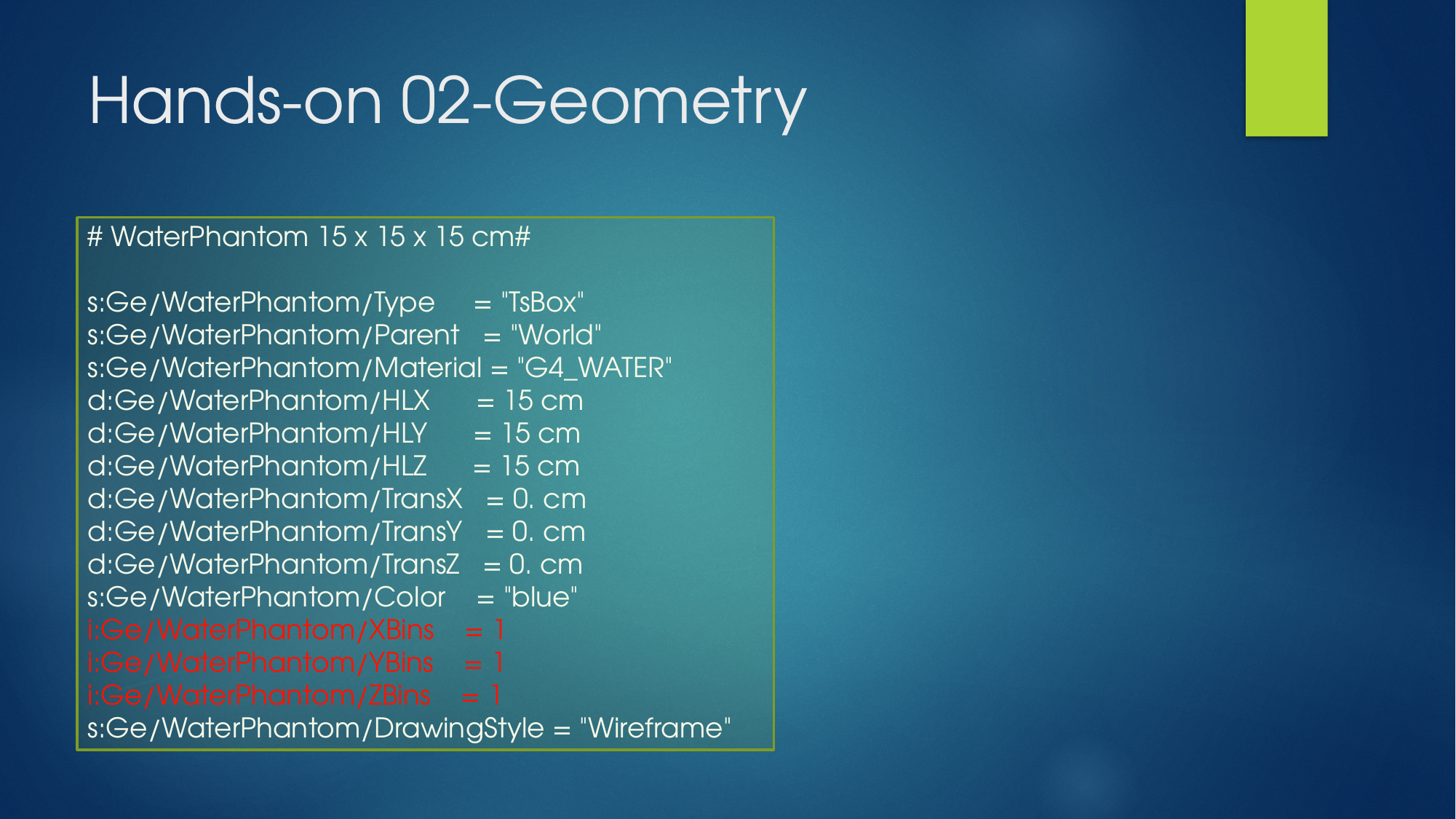

# Hands-on 02-Geometry
# WaterPhantom 15 x 15 x 15 cm#

s:Ge/WaterPhantom/Type     = "TsBox"
s:Ge/WaterPhantom/Parent   = "World"
s:Ge/WaterPhantom/Material = "G4_WATER"
d:Ge/WaterPhantom/HLX      = 15 cm
d:Ge/WaterPhantom/HLY      = 15 cm
d:Ge/WaterPhantom/HLZ      = 15 cm
d:Ge/WaterPhantom/TransX   = 0. cm
d:Ge/WaterPhantom/TransY   = 0. cm
d:Ge/WaterPhantom/TransZ   = 0. cm
s:Ge/WaterPhantom/Color    = "blue"
i:Ge/WaterPhantom/XBins    = 1
i:Ge/WaterPhantom/YBins    = 1
i:Ge/WaterPhantom/ZBins    = 1
s:Ge/WaterPhantom/DrawingStyle = "Wireframe"